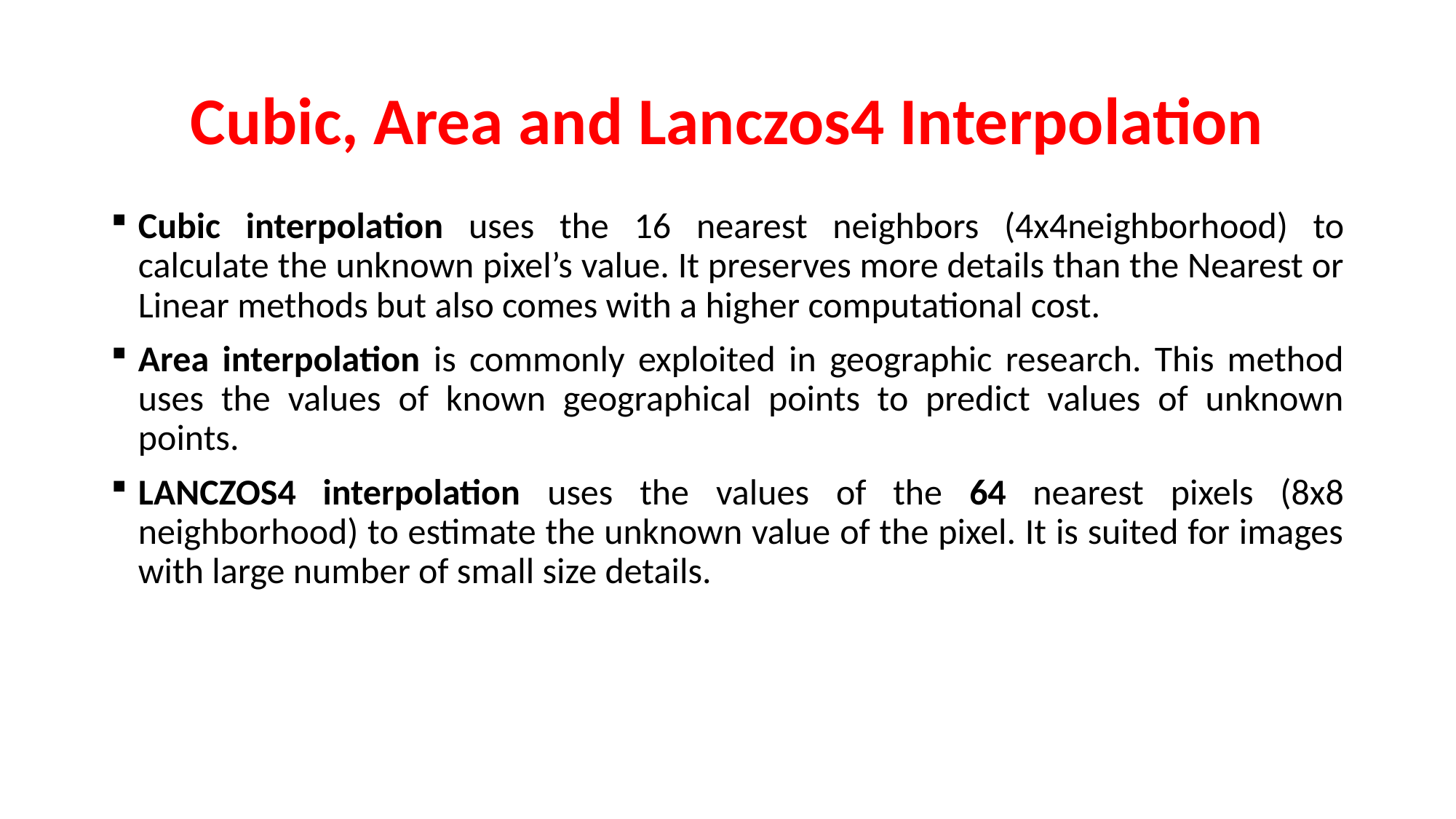

# Cubic, Area and Lanczos4 Interpolation
Cubic interpolation uses the 16 nearest neighbors (4x4neighborhood) to calculate the unknown pixel’s value. It preserves more details than the Nearest or Linear methods but also comes with a higher computational cost.
Area interpolation is commonly exploited in geographic research. This method uses the values of known geographical points to predict values of unknown points.
LANCZOS4 interpolation uses the values of the 64 nearest pixels (8x8 neighborhood) to estimate the unknown value of the pixel. It is suited for images with large number of small size details.